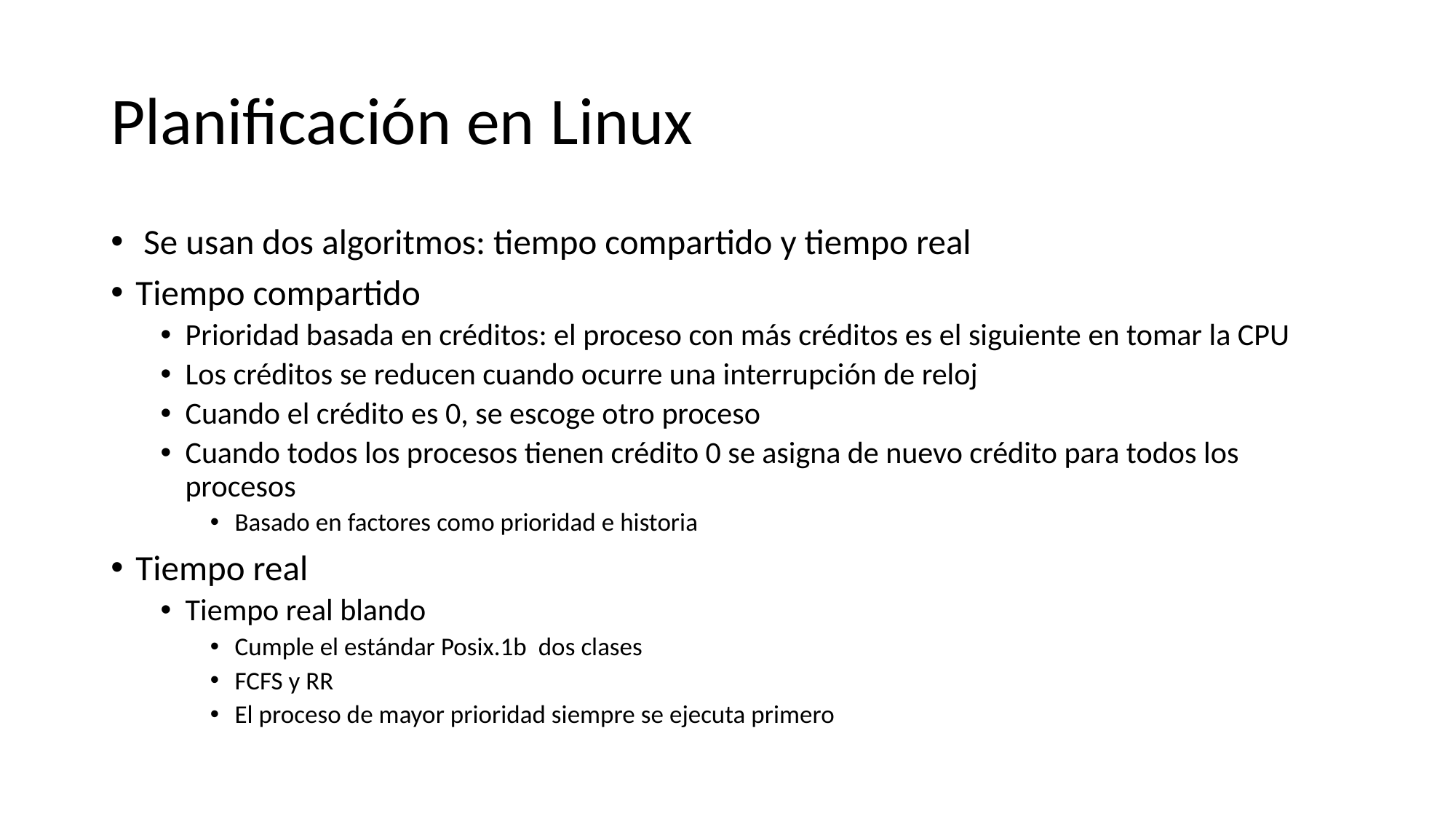

# Planificación en Linux
 Se usan dos algoritmos: tiempo compartido y tiempo real
Tiempo compartido
Prioridad basada en créditos: el proceso con más créditos es el siguiente en tomar la CPU
Los créditos se reducen cuando ocurre una interrupción de reloj
Cuando el crédito es 0, se escoge otro proceso
Cuando todos los procesos tienen crédito 0 se asigna de nuevo crédito para todos los procesos
Basado en factores como prioridad e historia
Tiempo real
Tiempo real blando
Cumple el estándar Posix.1b  dos clases
FCFS y RR
El proceso de mayor prioridad siempre se ejecuta primero